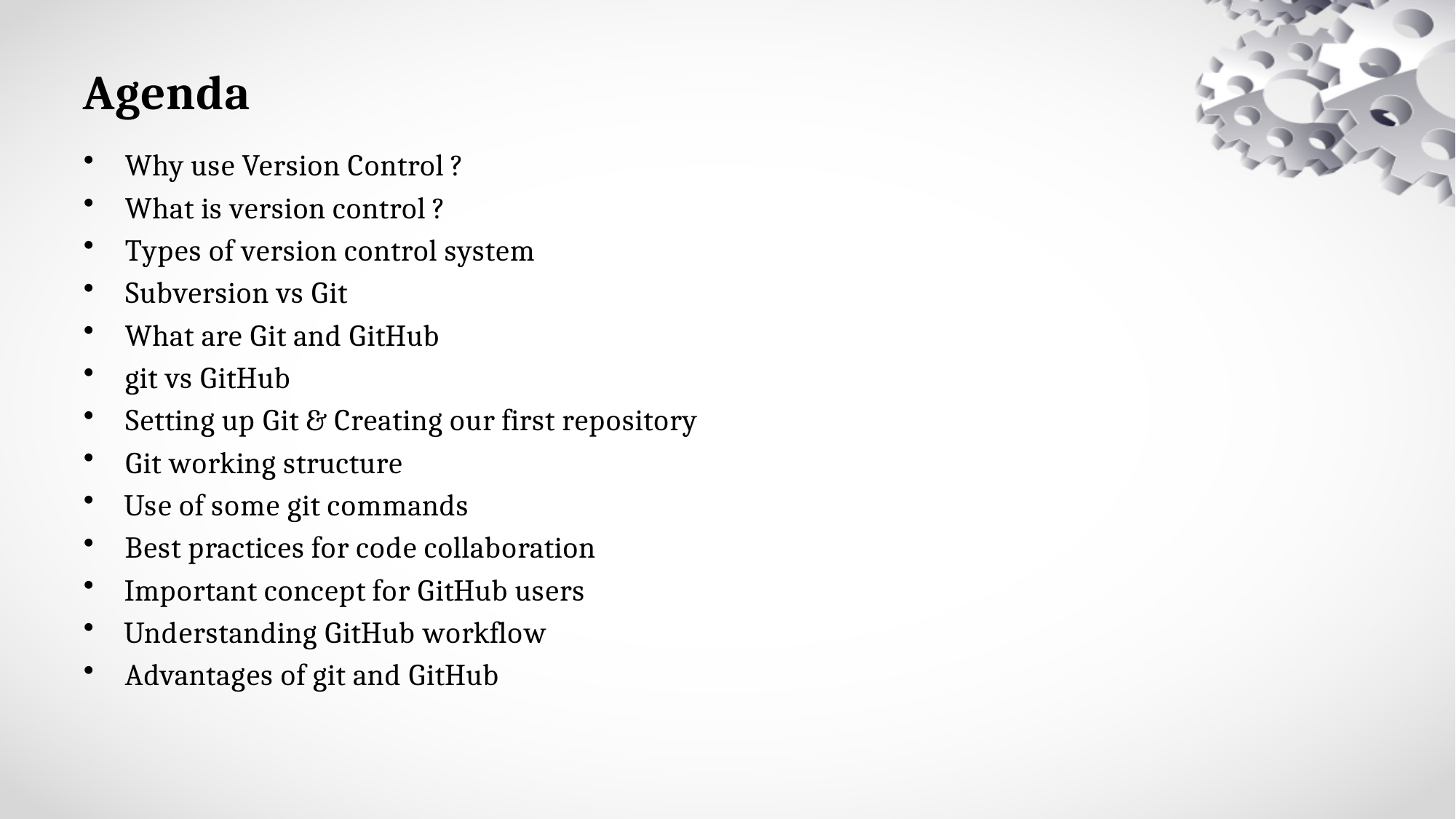

# Agenda
Why use Version Control ?
What is version control ?
Types of version control system
Subversion vs Git
What are Git and GitHub
git vs GitHub
Setting up Git & Creating our first repository
Git working structure
Use of some git commands
Best practices for code collaboration
Important concept for GitHub users
Understanding GitHub workflow
Advantages of git and GitHub